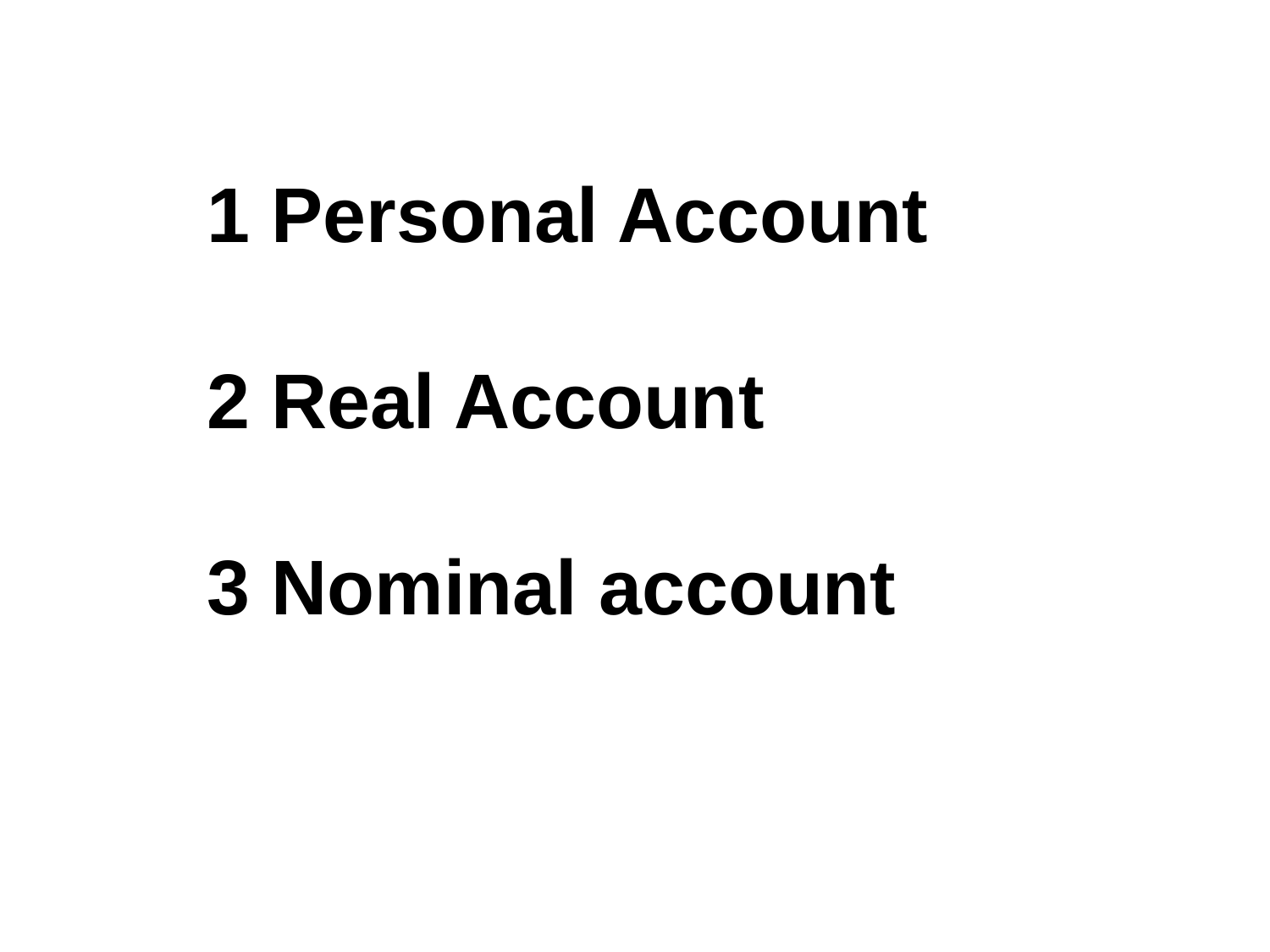

1 Personal Account

2 Real Account

3 Nominal account